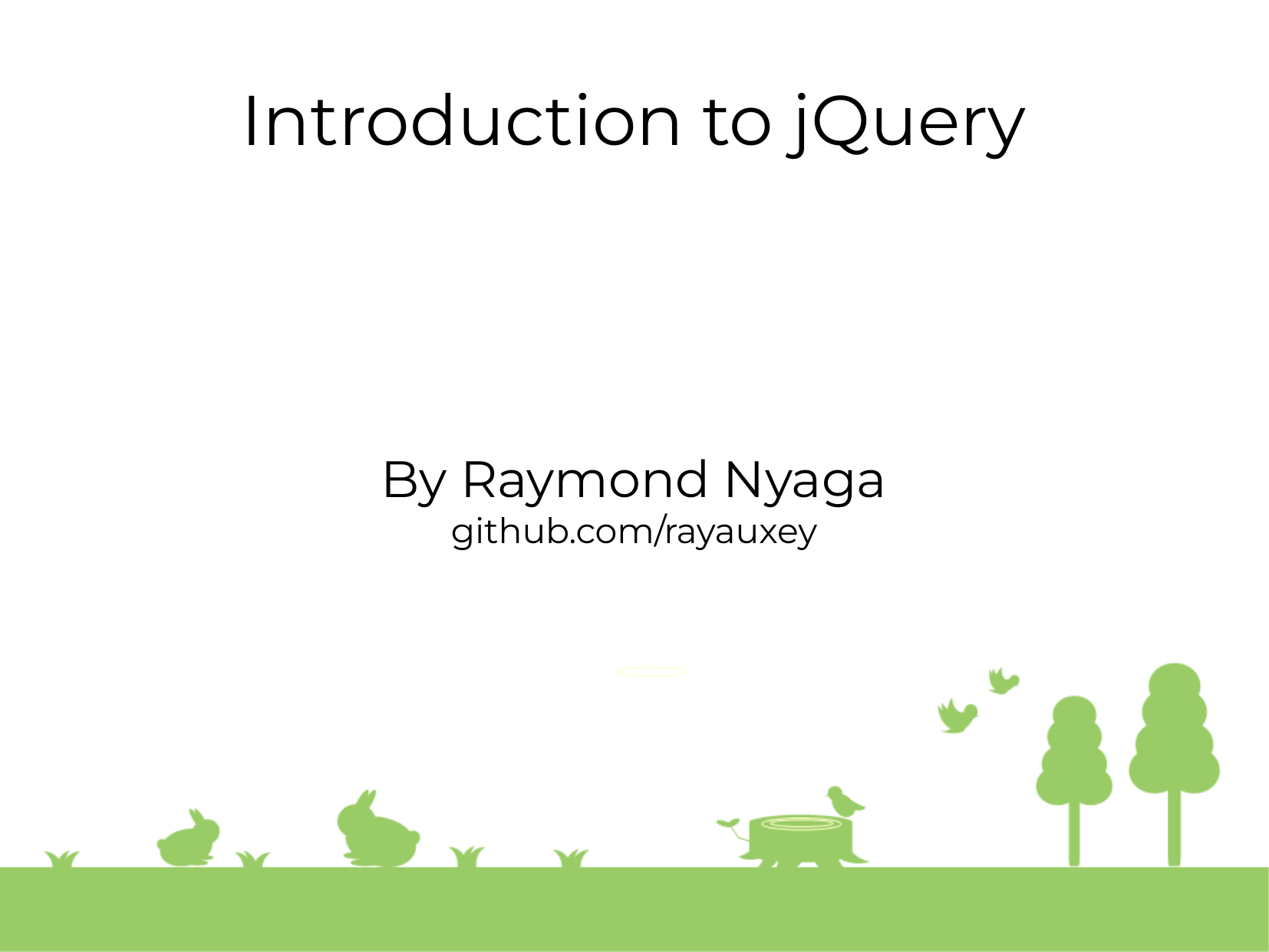

Introduction to jQuery
By Raymond Nyaga
github.com/rayauxey